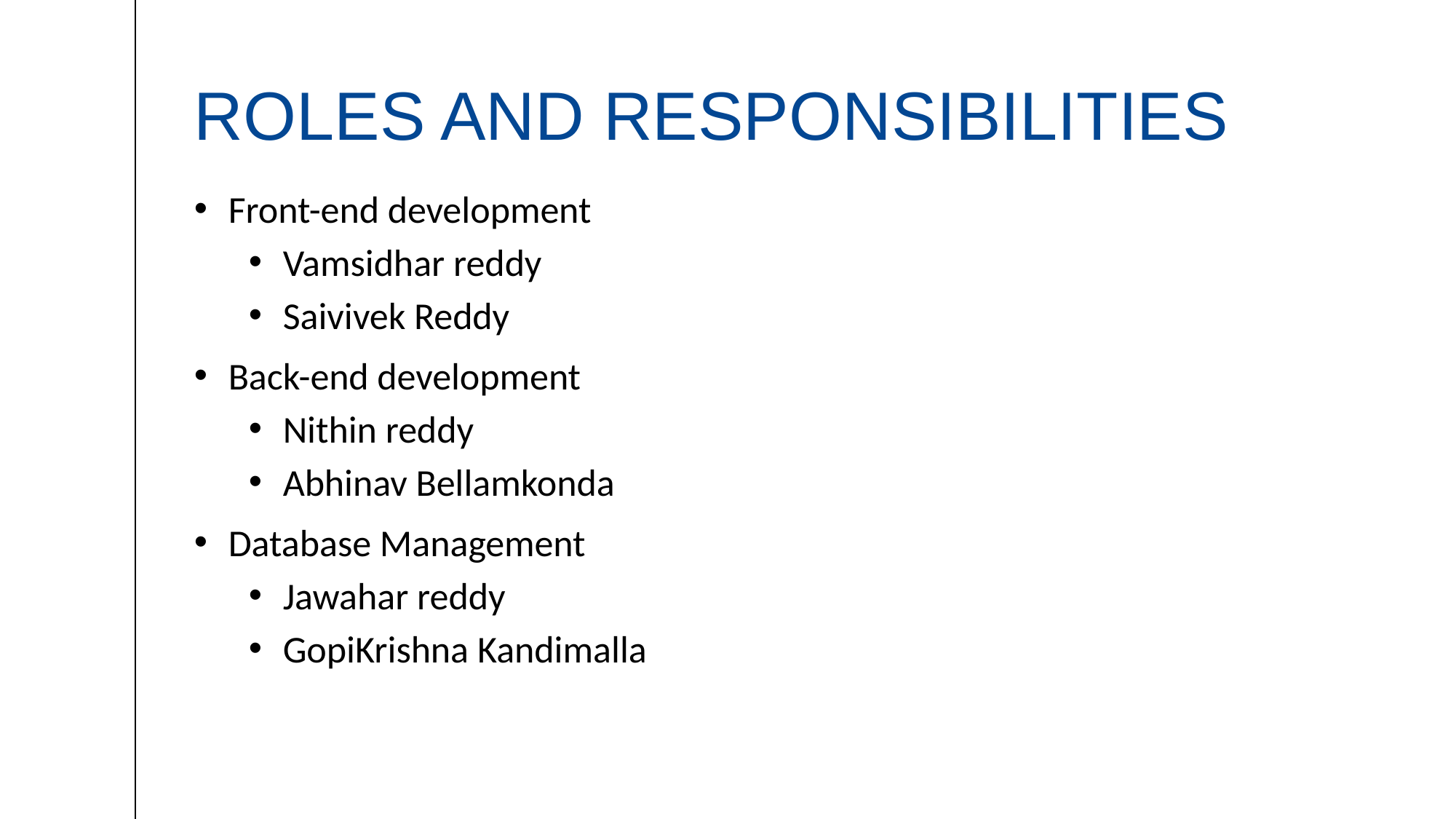

# Roles and responsibilities
Front-end development
Vamsidhar reddy
Saivivek Reddy
Back-end development
Nithin reddy
Abhinav Bellamkonda
Database Management
Jawahar reddy
GopiKrishna Kandimalla